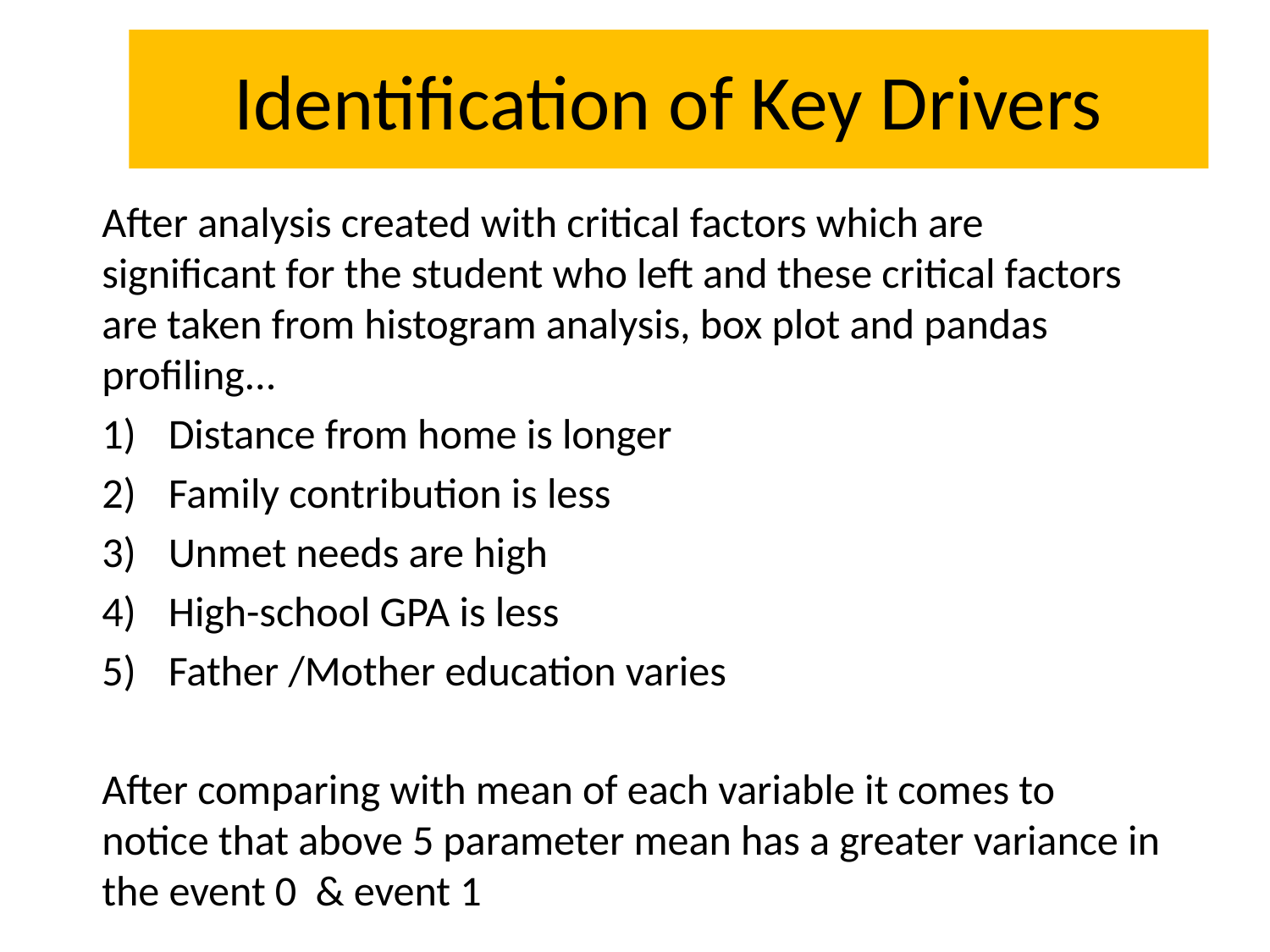

# Identification of Key Drivers
After analysis created with critical factors which are significant for the student who left and these critical factors are taken from histogram analysis, box plot and pandas profiling...
Distance from home is longer
Family contribution is less
Unmet needs are high
High-school GPA is less
Father /Mother education varies

After comparing with mean of each variable it comes to notice that above 5 parameter mean has a greater variance in the event 0  & event 1